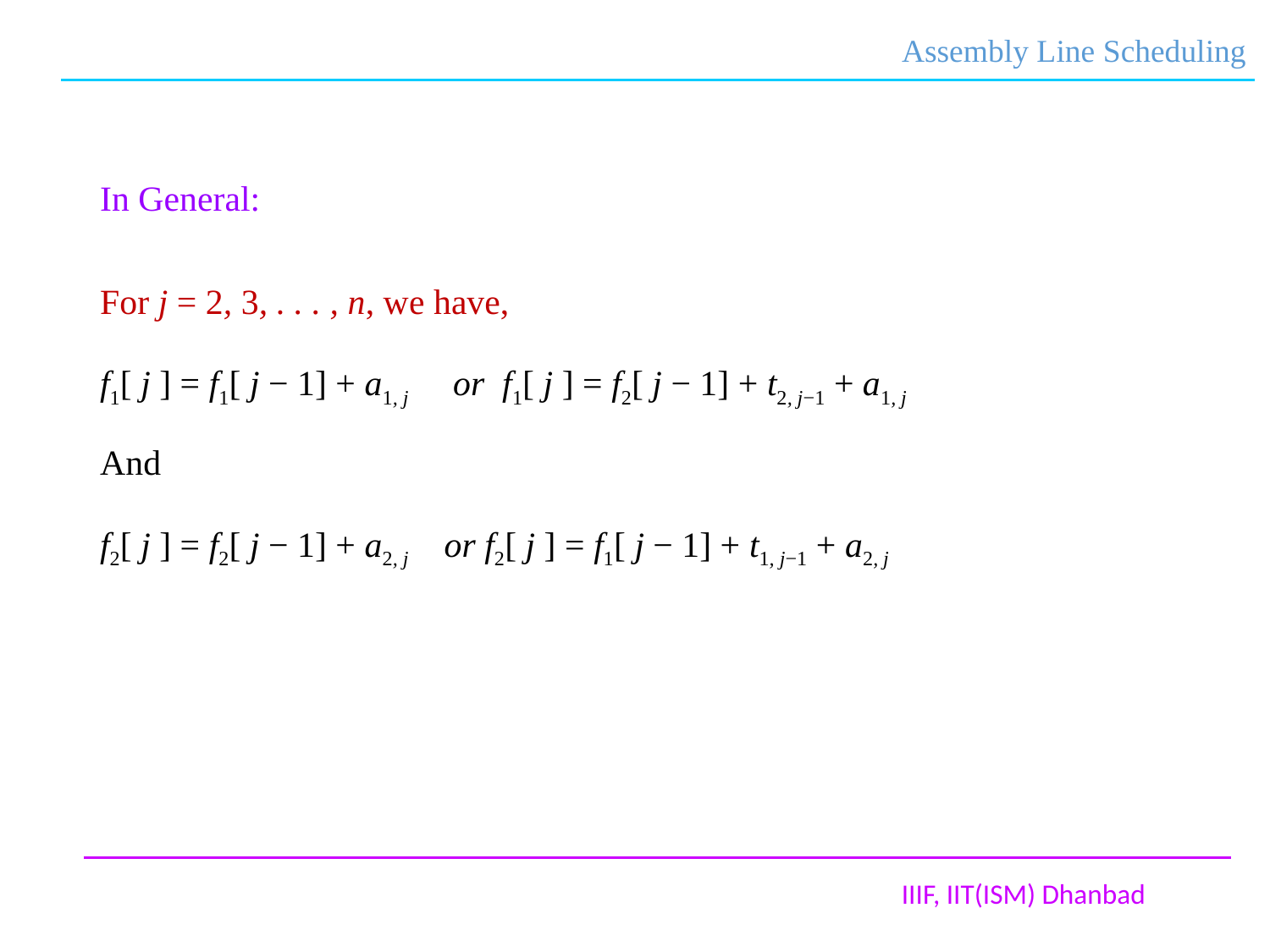

Assembly Line Scheduling

In General:

For j = 2, 3, . . . , n, we have,

f1[ j ] = f1[ j − 1] + a1, j     or  f1[ j ] = f2[ j − 1] + t2, j−1 + a1, j

And

f2[ j ] = f2[ j − 1] + a2, j    or f2[ j ] = f1[ j − 1] + t1, j−1 + a2, j

IIIF, IIT(ISM) Dhanbad